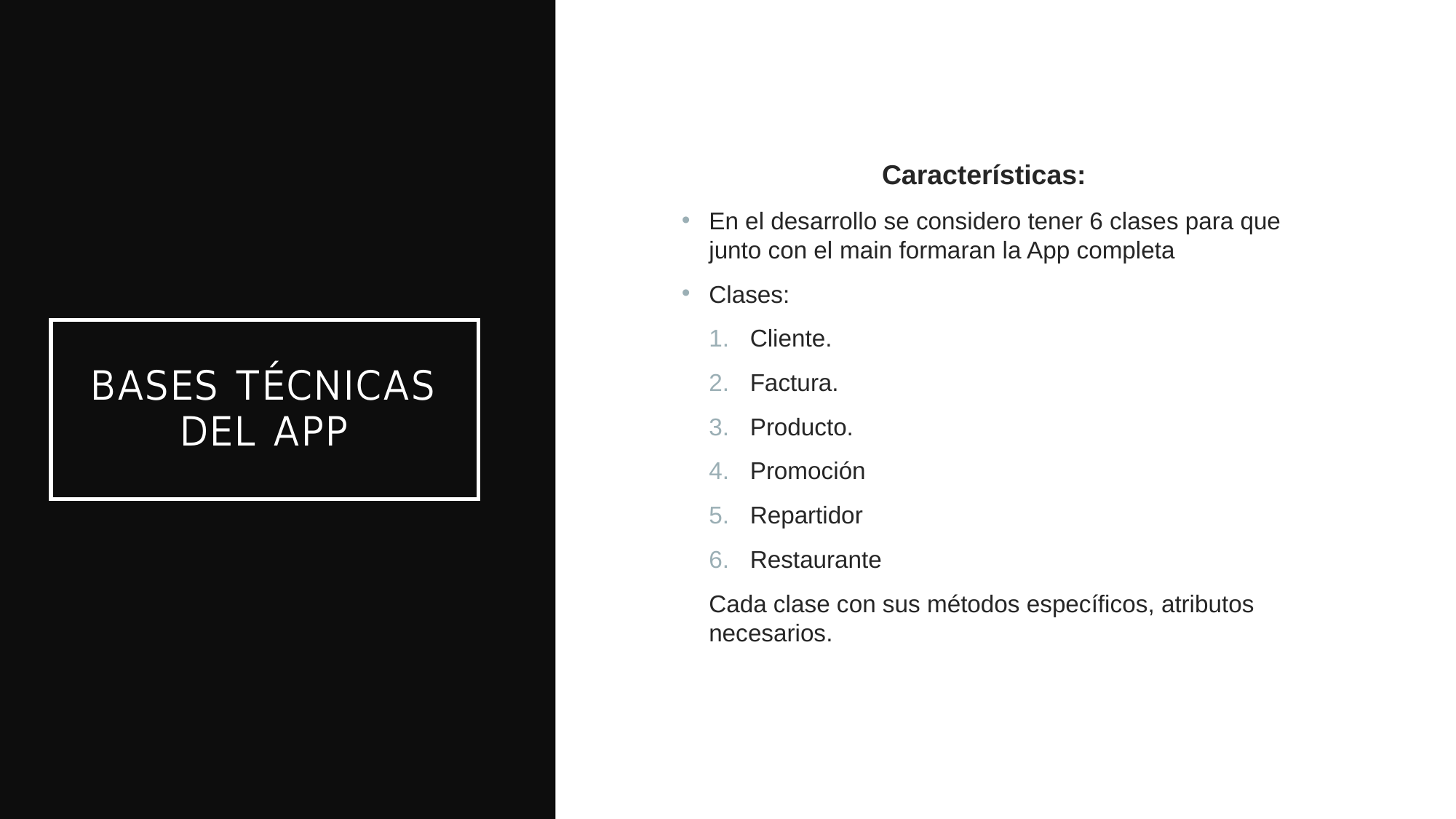

Características:
En el desarrollo se considero tener 6 clases para que junto con el main formaran la App completa
Clases:
Cliente.
Factura.
Producto.
Promoción
Repartidor
Restaurante
Cada clase con sus métodos específicos, atributos necesarios.

# Bases Técnicas del APP